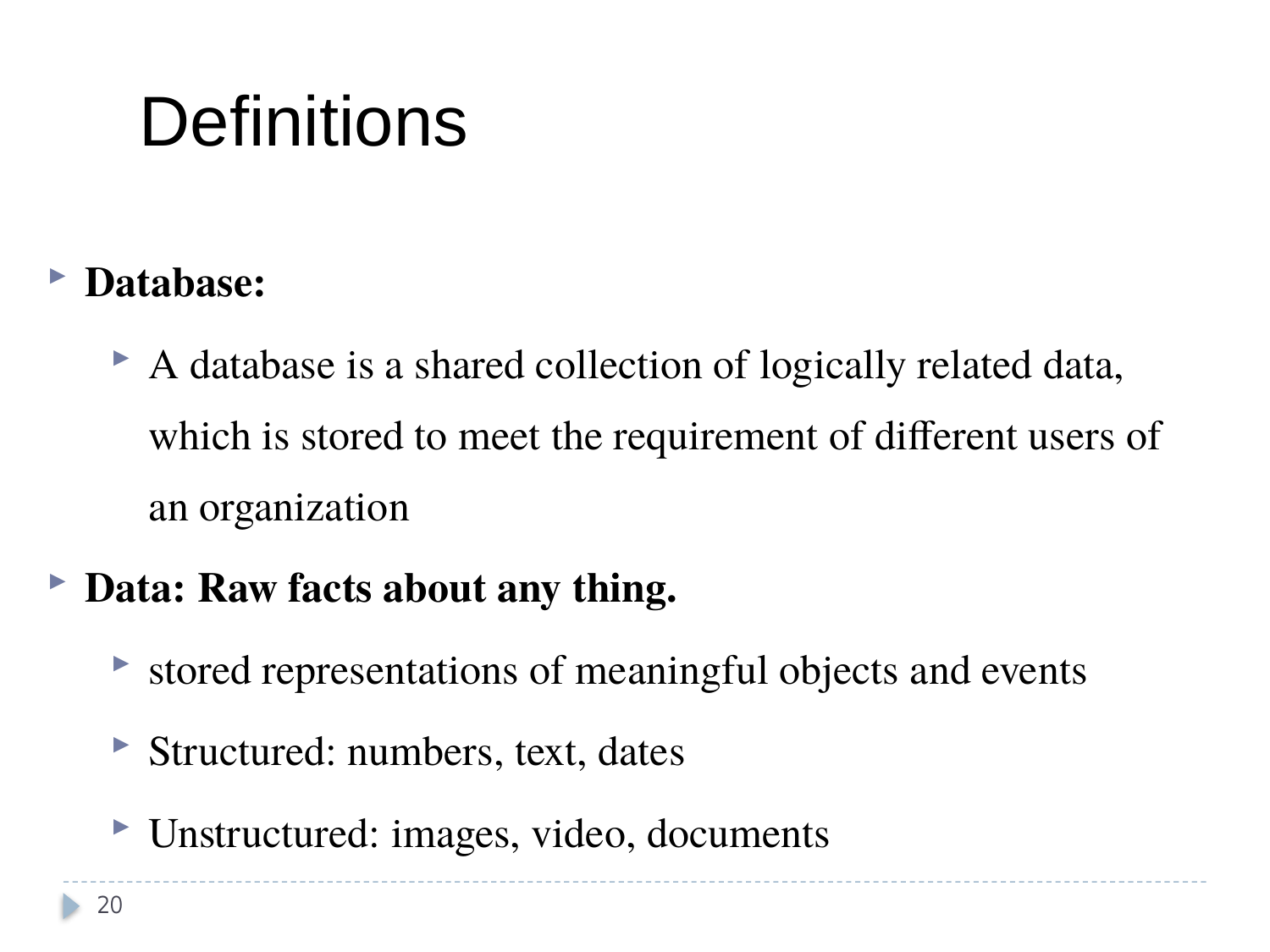

Definitions
Database:
A database is a shared collection of logically related data, which is stored to meet the requirement of different users of an organization
Data: Raw facts about any thing.
stored representations of meaningful objects and events
Structured: numbers, text, dates
Unstructured: images, video, documents

20